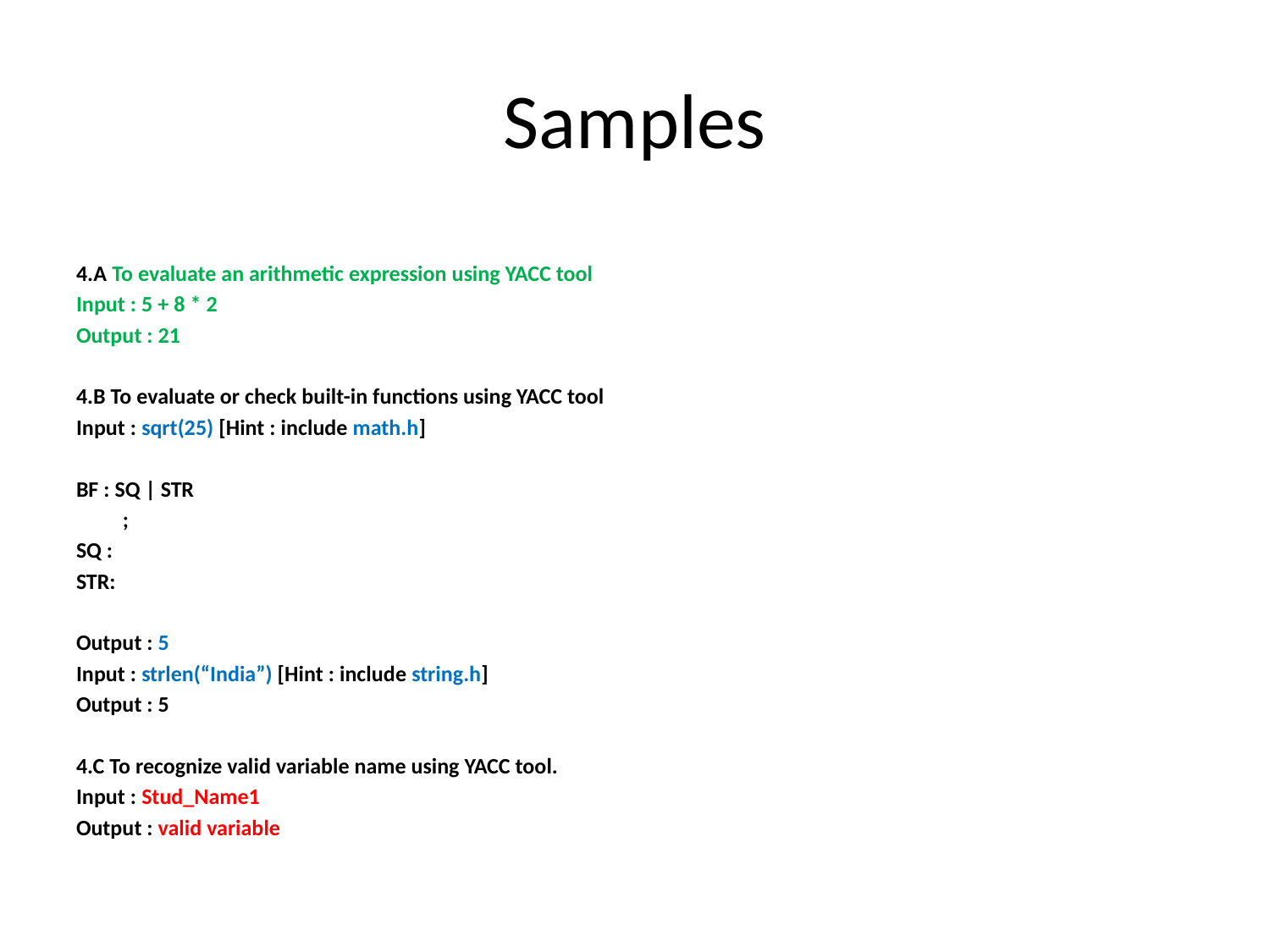

# Samples

4.A To evaluate an arithmetic expression using YACC tool
Input : 5 + 8 * 2
Output : 21

4.B To evaluate or check built-in functions using YACC tool
Input : sqrt(25) [Hint : include math.h]

BF : SQ | STR
	;
SQ :
STR:

Output : 5
Input : strlen(“India”) [Hint : include string.h]
Output : 5

4.C To recognize valid variable name using YACC tool.
Input : Stud_Name1
Output : valid variable